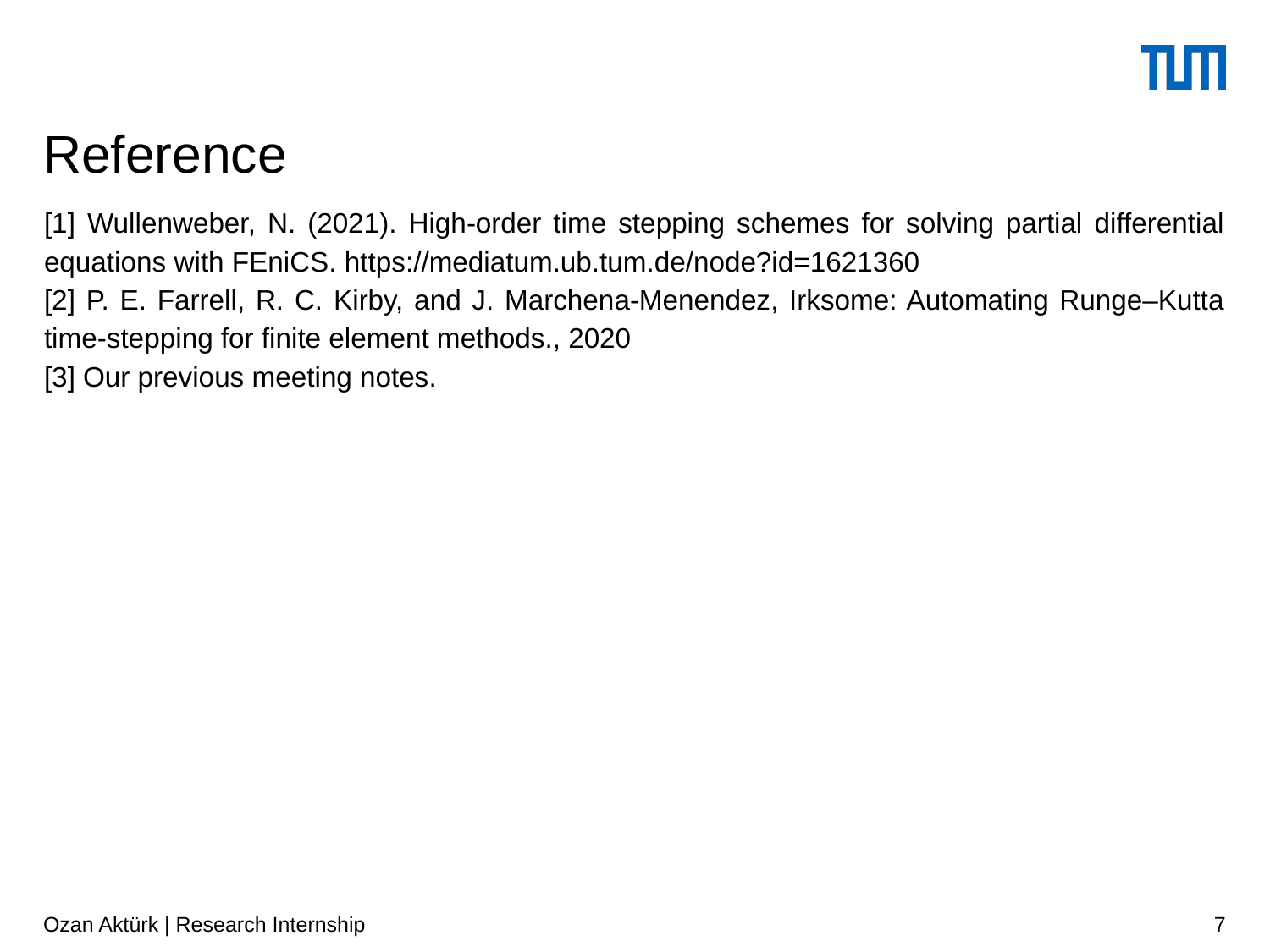

# Reference
[1] Wullenweber, N. (2021). High-order time stepping schemes for solving partial differential equations with FEniCS. https://mediatum.ub.tum.de/node?id=1621360
[2] P. E. Farrell, R. C. Kirby, and J. Marchena-Menendez, Irksome: Automating Runge–Kutta time-stepping for finite element methods., 2020
[3] Our previous meeting notes.

Ozan Aktürk | Research Internship
7